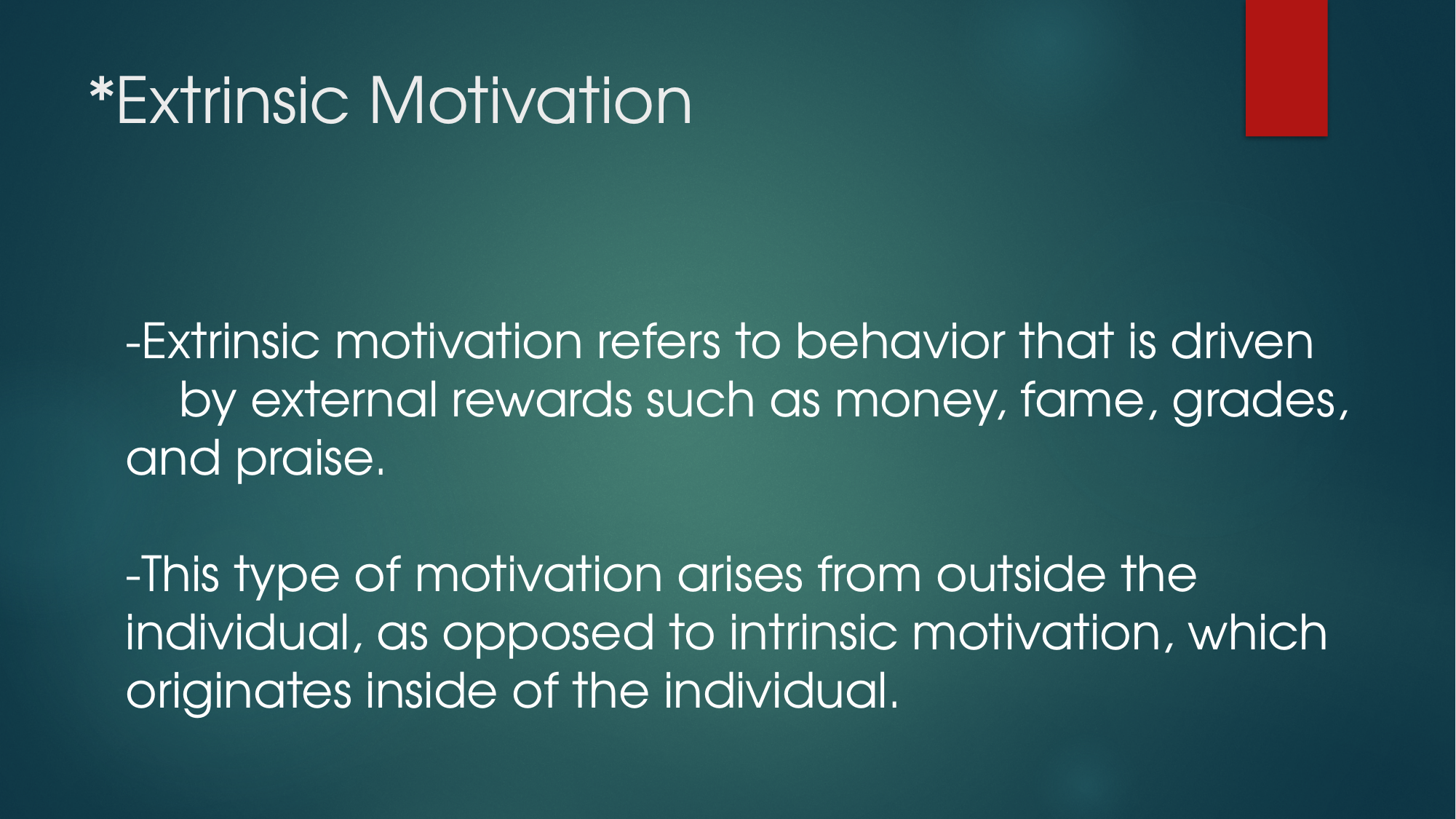

# *Extrinsic Motivation
-Extrinsic motivation refers to behavior that is driven        by external rewards such as money, fame, grades, and praise.

-This type of motivation arises from outside the individual, as opposed to intrinsic motivation, which originates inside of the individual.